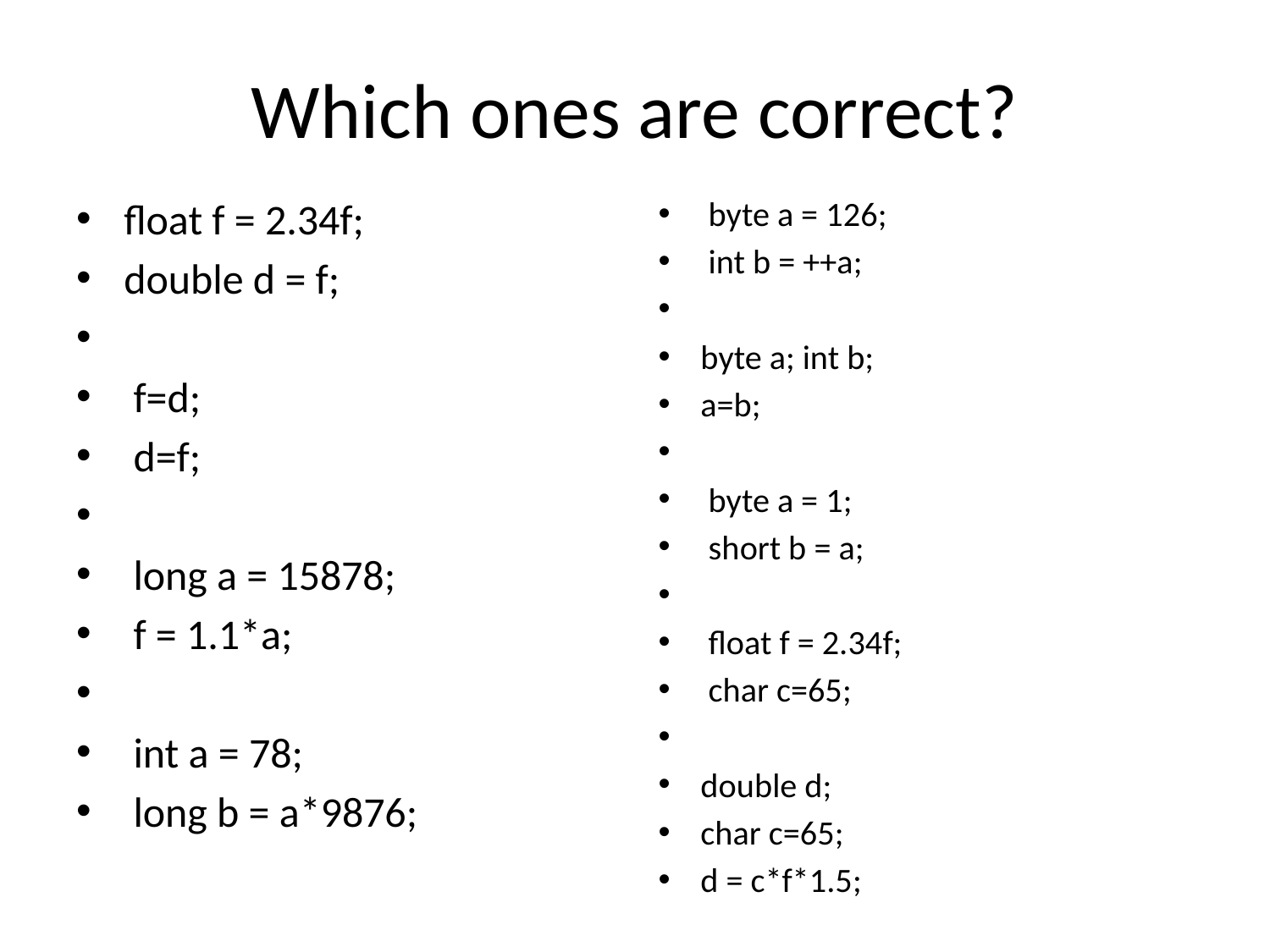

# Which ones are correct?
float f = 2.34f;
double d = f;

 f=d;
 d=f;

 long a = 15878;
 f = 1.1*a;

 int a = 78;
 long b = a*9876;
 byte a = 126;
 int b = ++a;

byte a; int b;
a=b;

 byte a = 1;
 short b = a;

 float f = 2.34f;
 char c=65;

double d;
char c=65;
d = c*f*1.5;